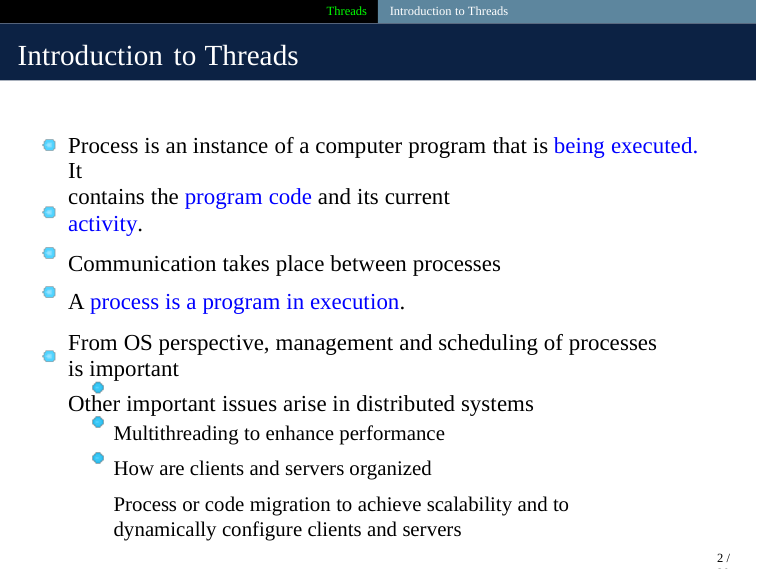

Threads       Introduction to Threads

Introduction to Threads
Process is an instance of a computer program that is being executed. It
contains the program code and its current activity.
Communication takes place between processes
A process is a program in execution.
From OS perspective, management and scheduling of processes is important
Other important issues arise in distributed systems
Multithreading to enhance performance
How are clients and servers organized
Process or code migration to achieve scalability and to dynamically configure clients and servers
2 / 39